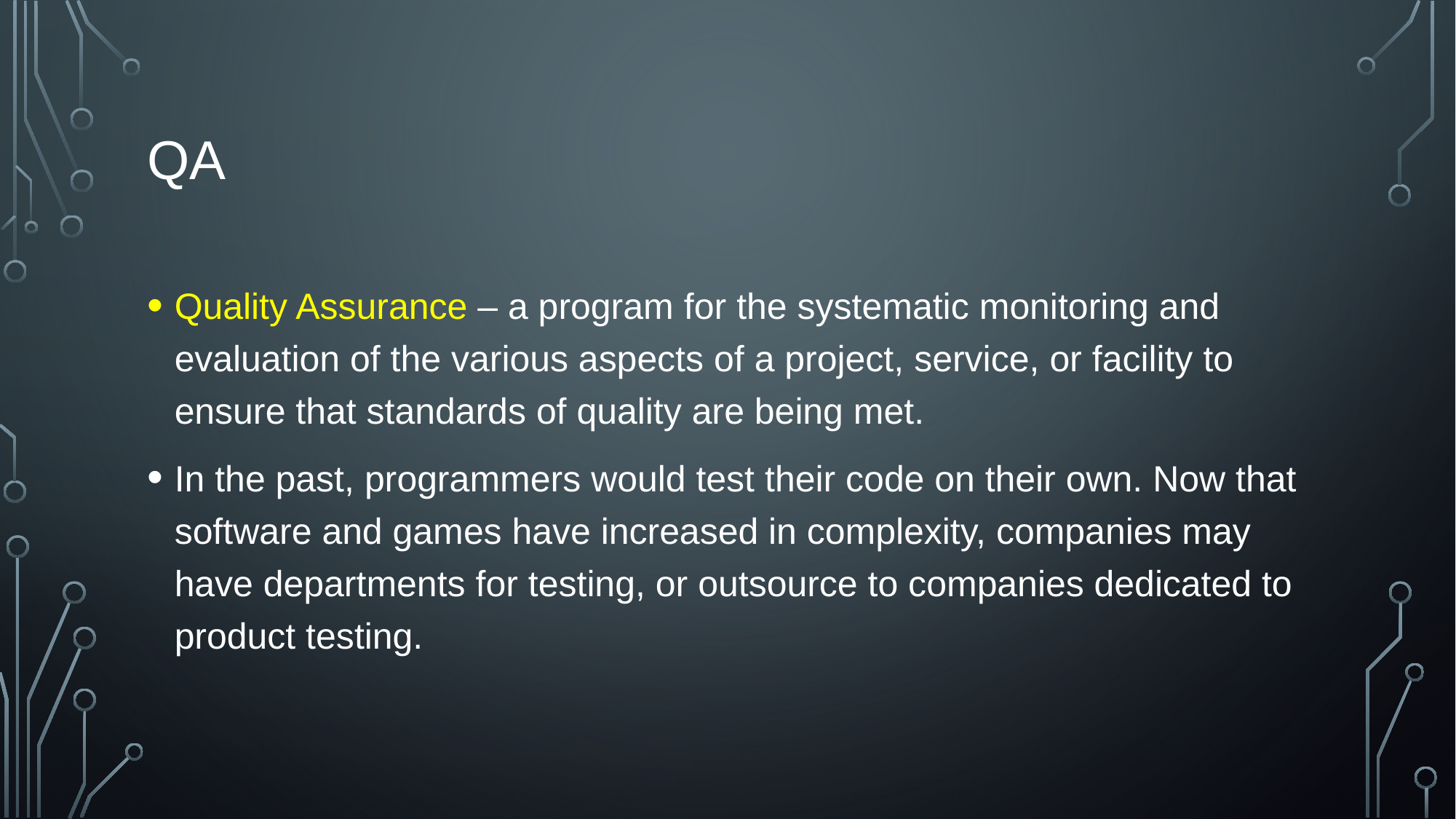

# QA
Quality Assurance – a program for the systematic monitoring and evaluation of the various aspects of a project, service, or facility to ensure that standards of quality are being met.
In the past, programmers would test their code on their own. Now that software and games have increased in complexity, companies may have departments for testing, or outsource to companies dedicated to product testing.